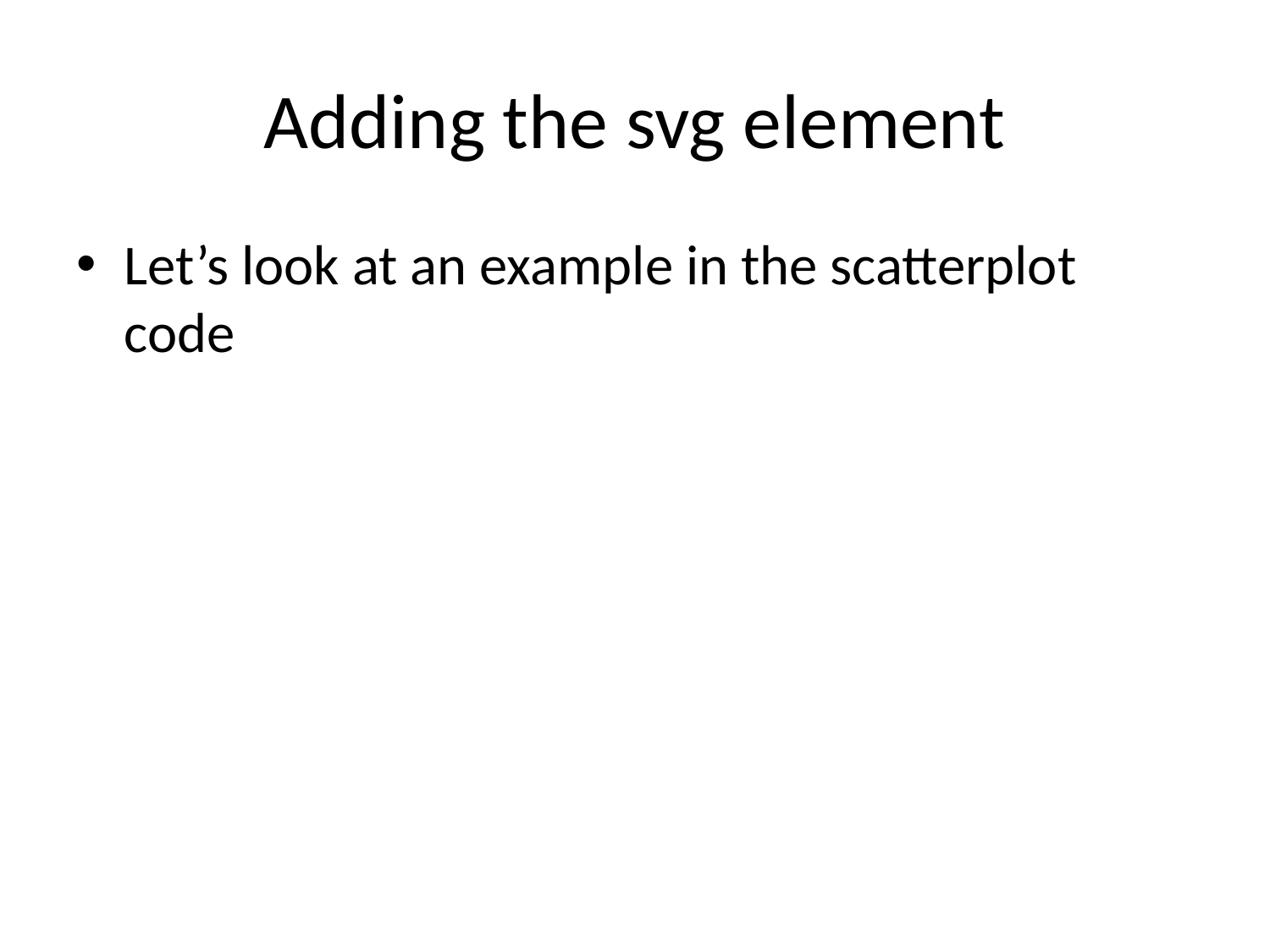

# Adding the svg element
Let’s look at an example in the scatterplot code